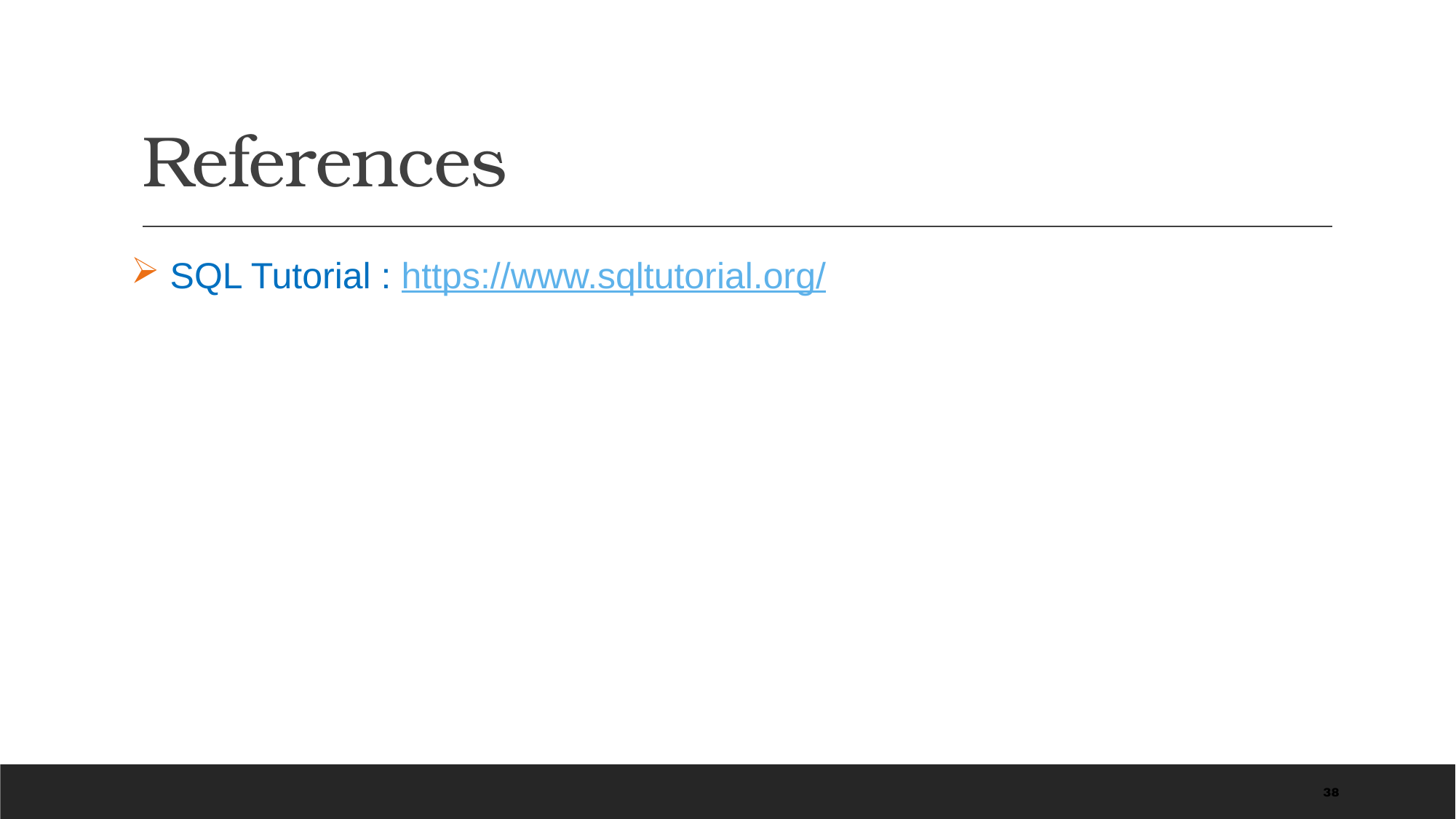

# References
 SQL Tutorial : https://www.sqltutorial.org/
38